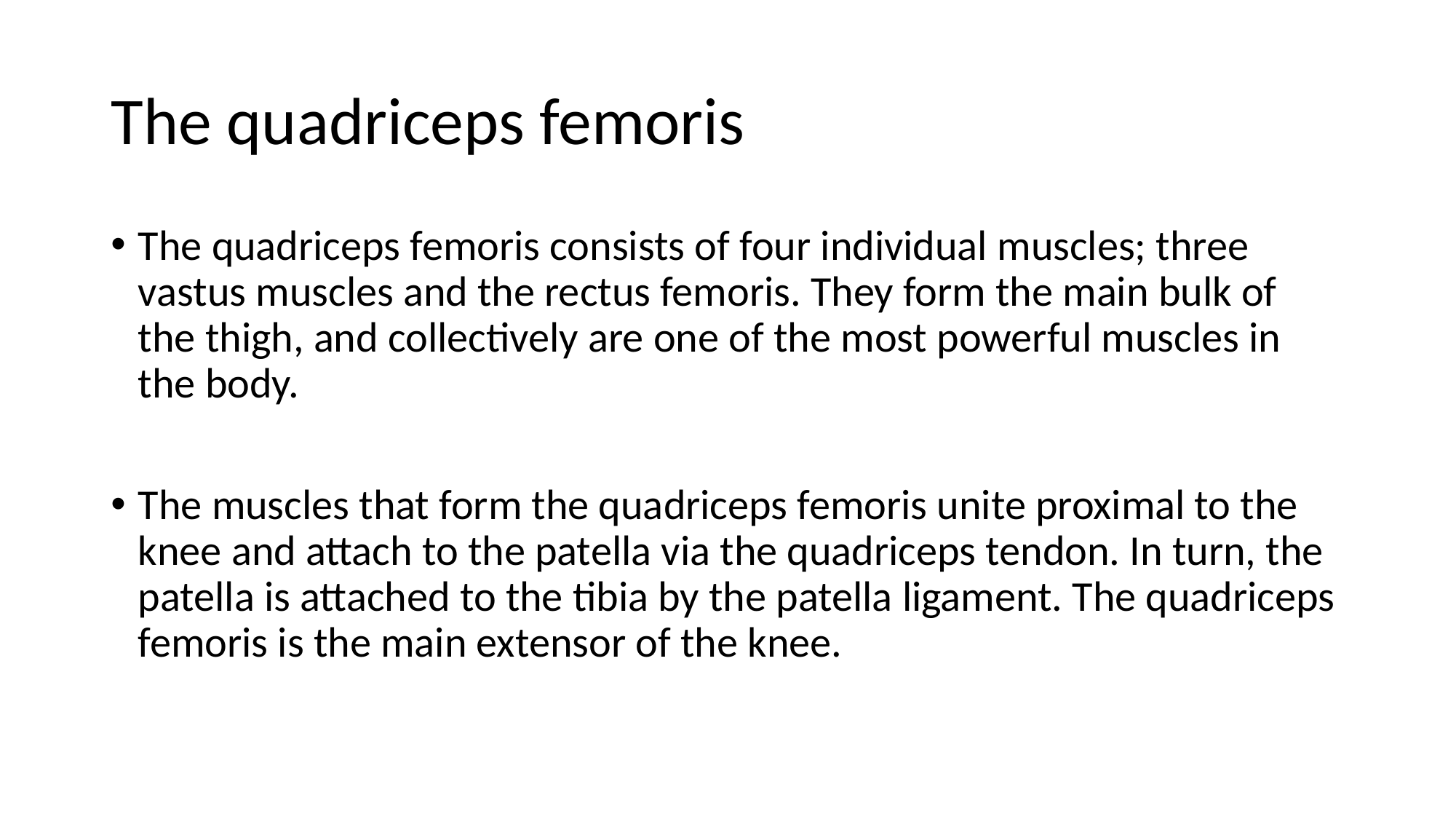

# The quadriceps femoris
The quadriceps femoris consists of four individual muscles; three vastus muscles and the rectus femoris. They form the main bulk of the thigh, and collectively are one of the most powerful muscles in the body.

The muscles that form the quadriceps femoris unite proximal to the knee and attach to the patella via the quadriceps tendon. In turn, the patella is attached to the tibia by the patella ligament. The quadriceps femoris is the main extensor of the knee.